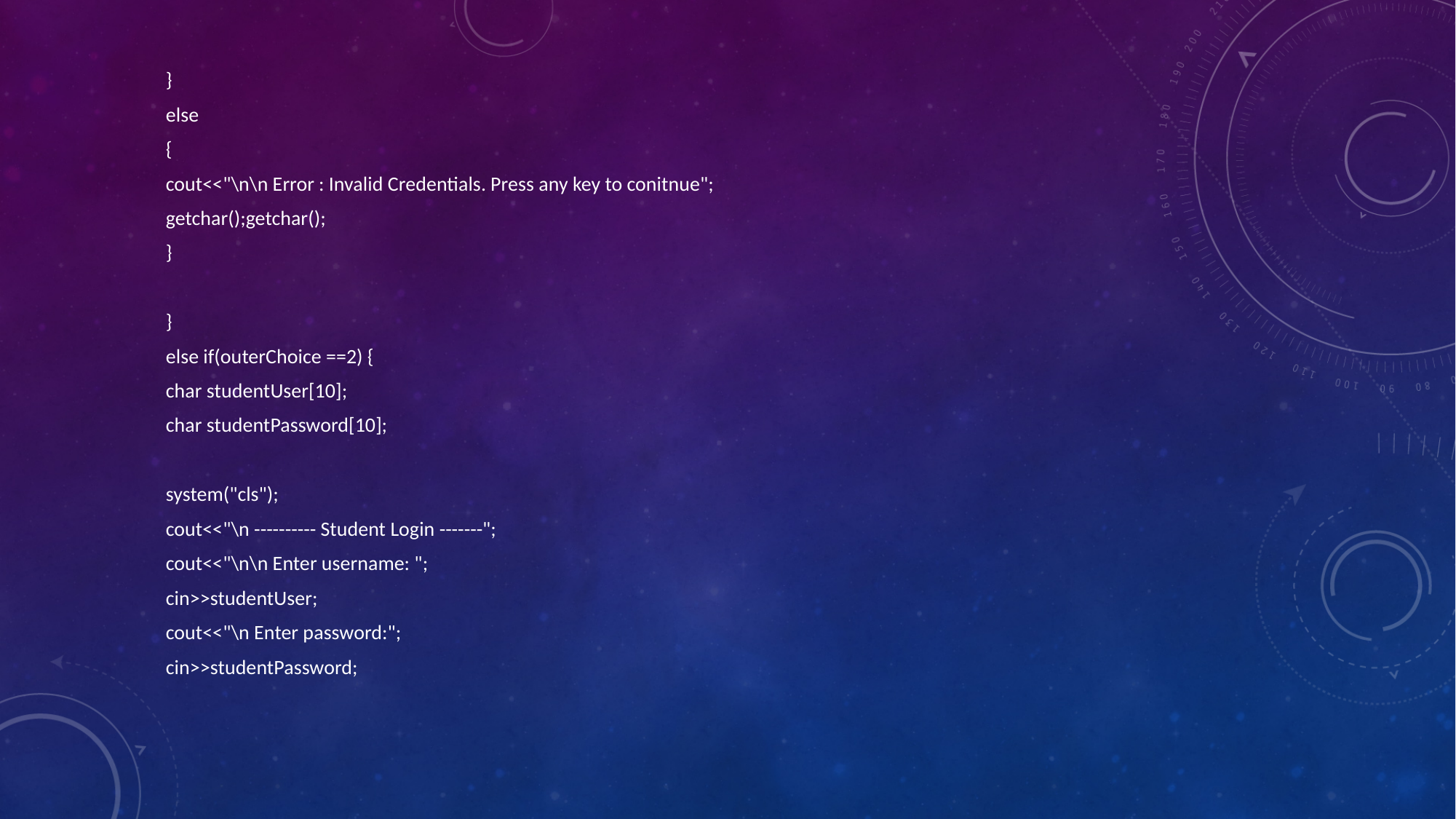

}
	else
	{
	cout<<"\n\n Error : Invalid Credentials. Press any key to conitnue";
	getchar();getchar();
	}

	}
	else if(outerChoice ==2) {
		char studentUser[10];
		char studentPassword[10];

		system("cls");
		cout<<"\n ---------- Student Login -------";
		cout<<"\n\n Enter username: ";
		cin>>studentUser;
		cout<<"\n Enter password:";
		cin>>studentPassword;